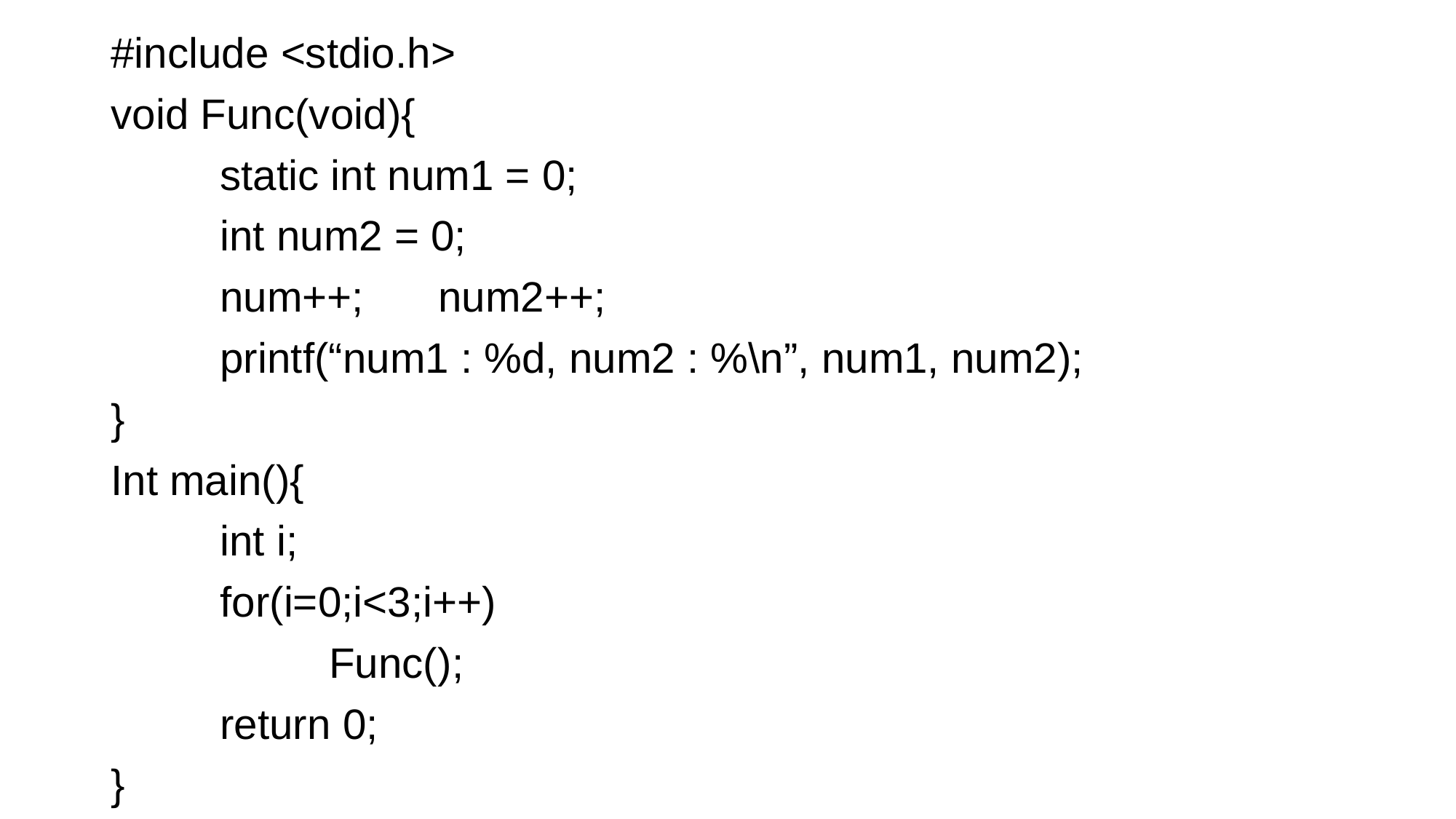

#include <stdio.h>
void Func(void){
	static int num1 = 0;
	int num2 = 0;
	num++;	num2++;
	printf(“num1 : %d, num2 : %\n”, num1, num2);
}
Int main(){
	int i;
	for(i=0;i<3;i++)
		Func();
	return 0;
}